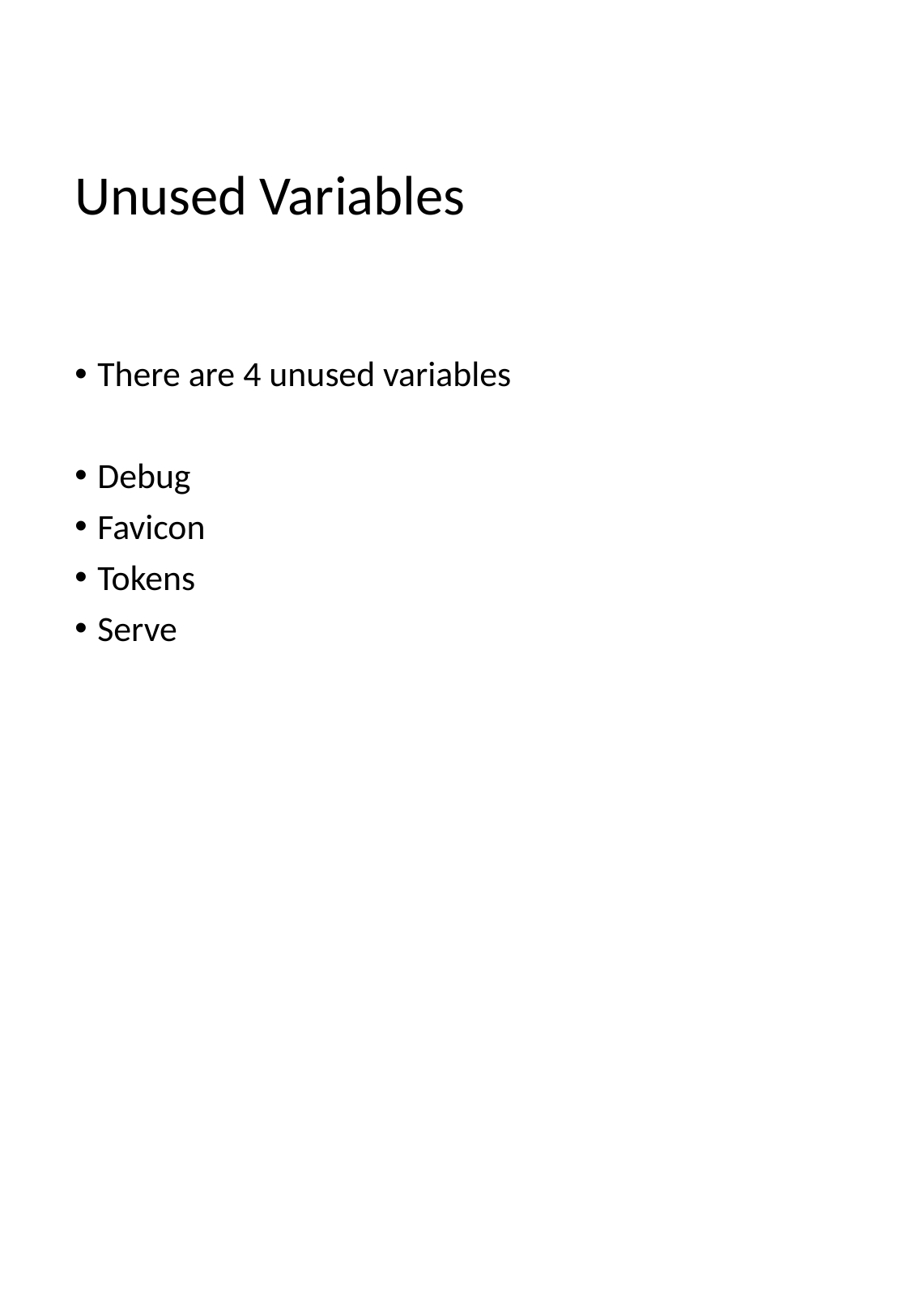

# Unused Variables
There are 4 unused variables

Debug
Favicon
Tokens
Serve